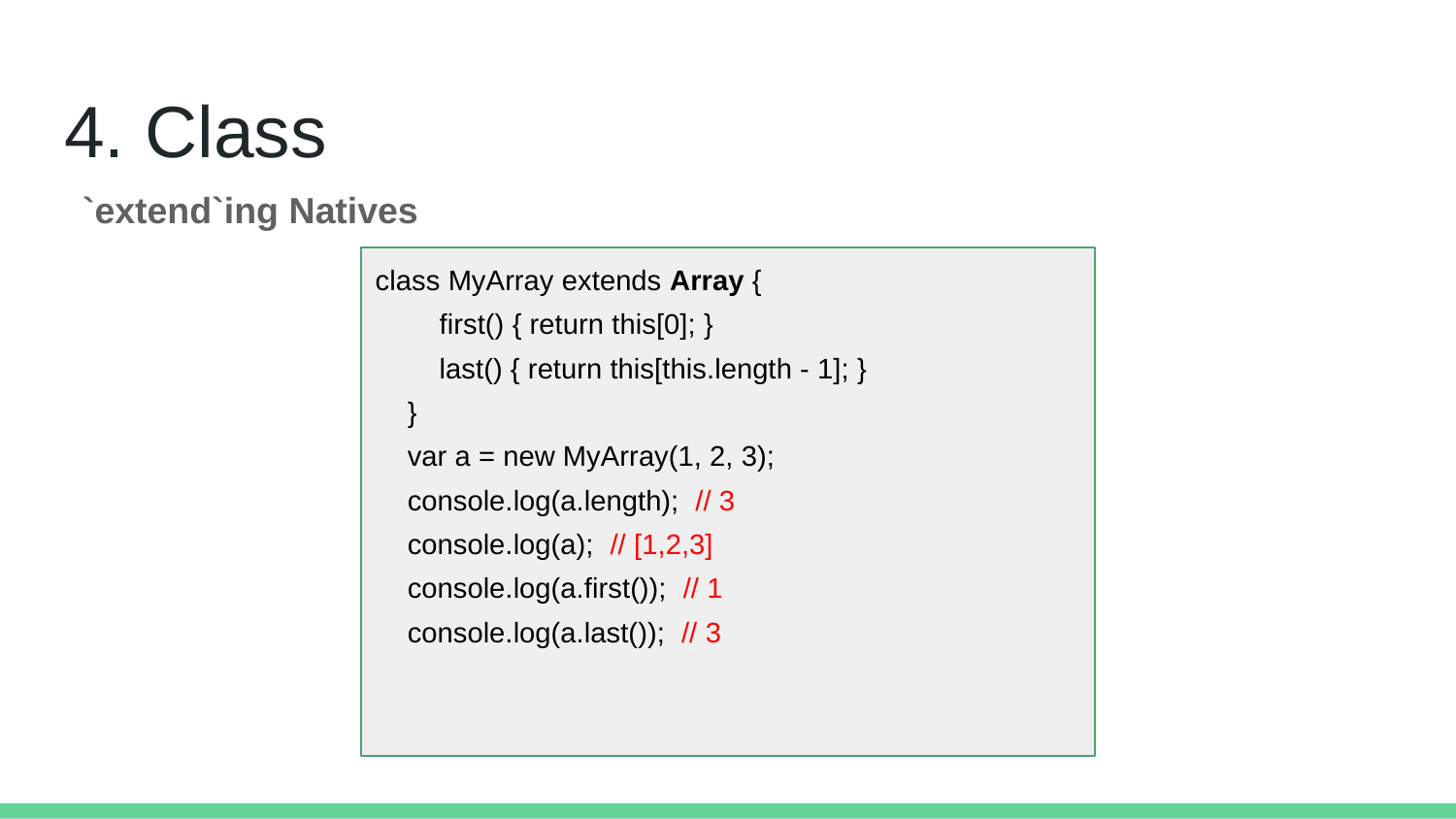

# 4. Class
`extend`ing Natives
class MyArray extends Array {
        first() { return this[0]; }
        last() { return this[this.length - 1]; }
    }
    var a = new MyArray(1, 2, 3);
    console.log(a.length);  // 3
    console.log(a);  // [1,2,3]
    console.log(a.first());  // 1
    console.log(a.last());  // 3